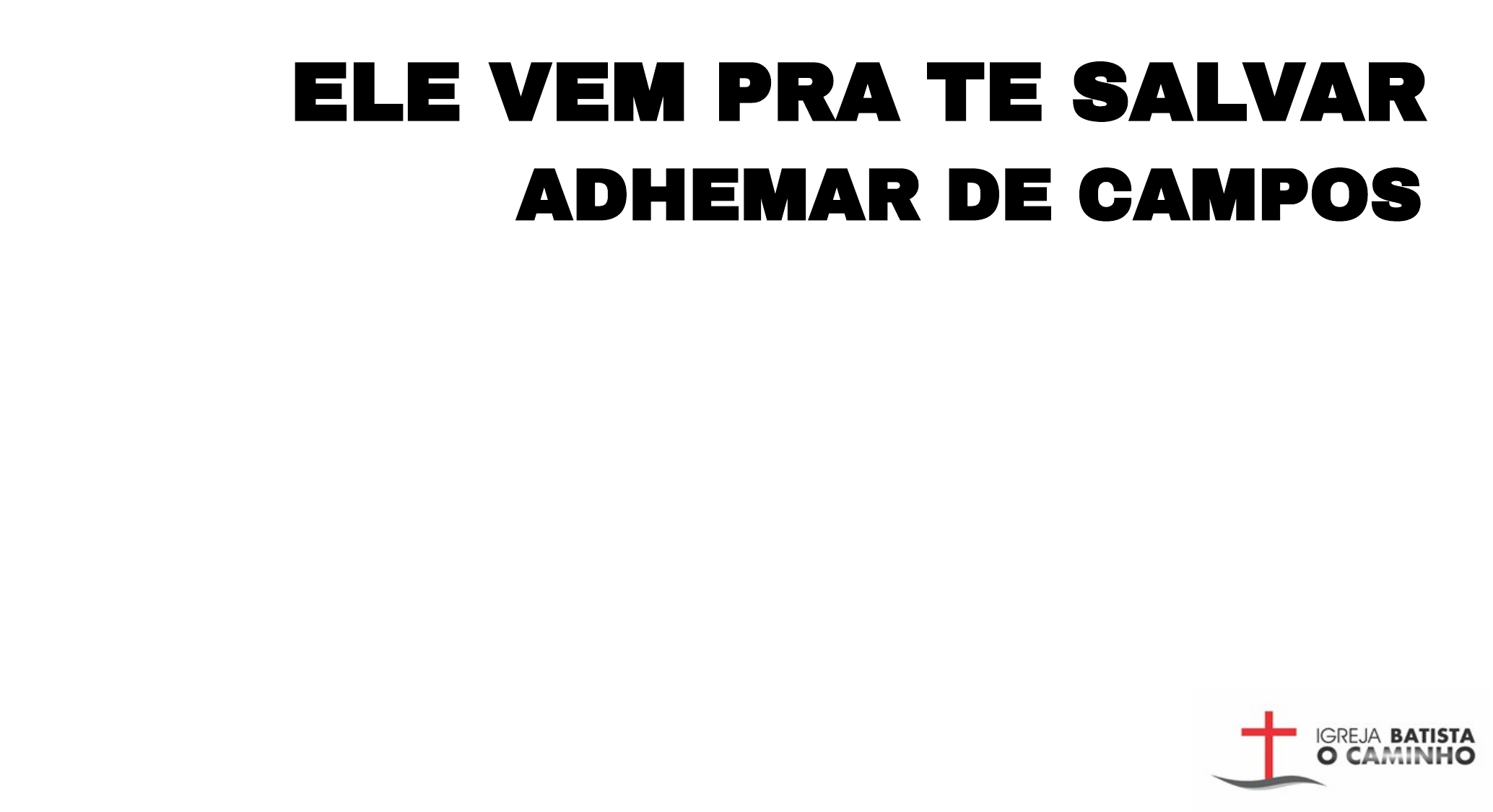

# ELE VEM PRA TE SALVAR
ADHEMAR DE CAMPOS